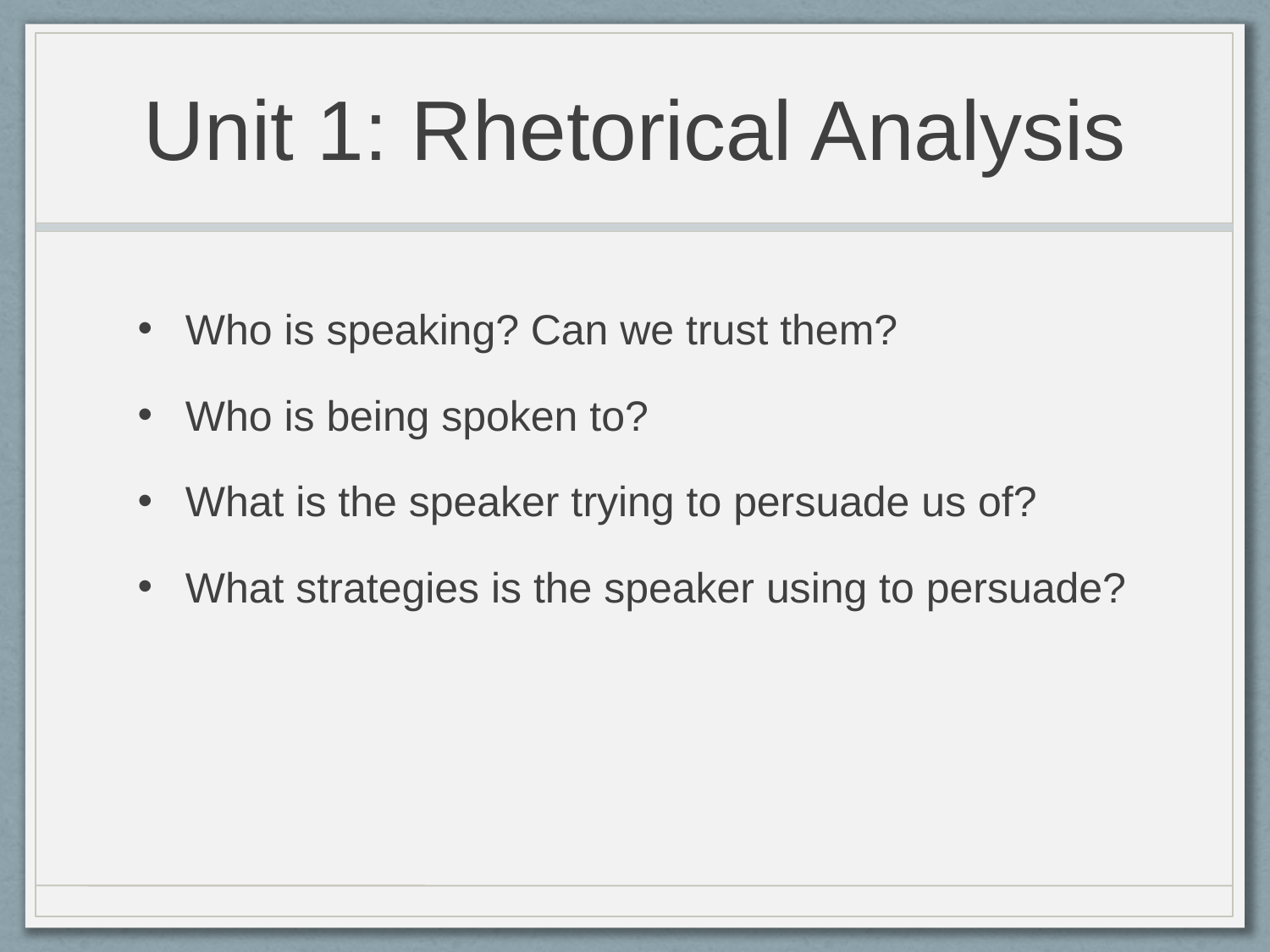

# Unit 1: Rhetorical Analysis
Who is speaking? Can we trust them?
Who is being spoken to?
What is the speaker trying to persuade us of?
What strategies is the speaker using to persuade?